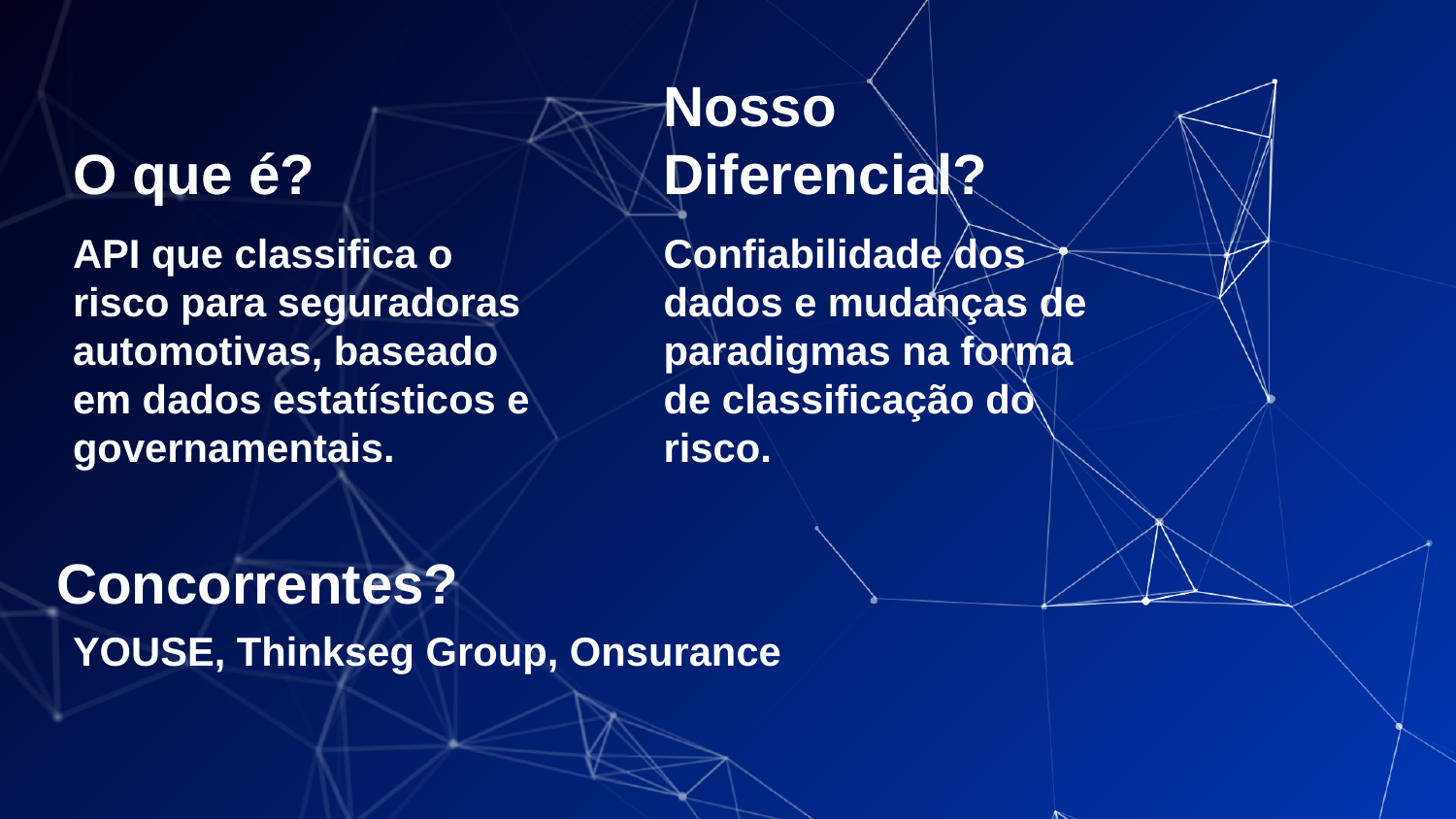

# O que é?
Nosso Diferencial?
API que classifica o risco para seguradoras automotivas, baseado em dados estatísticos e governamentais.
Confiabilidade dos dados e mudanças de paradigmas na forma de classificação do risco.
Concorrentes?
YOUSE, Thinkseg Group, Onsurance
8